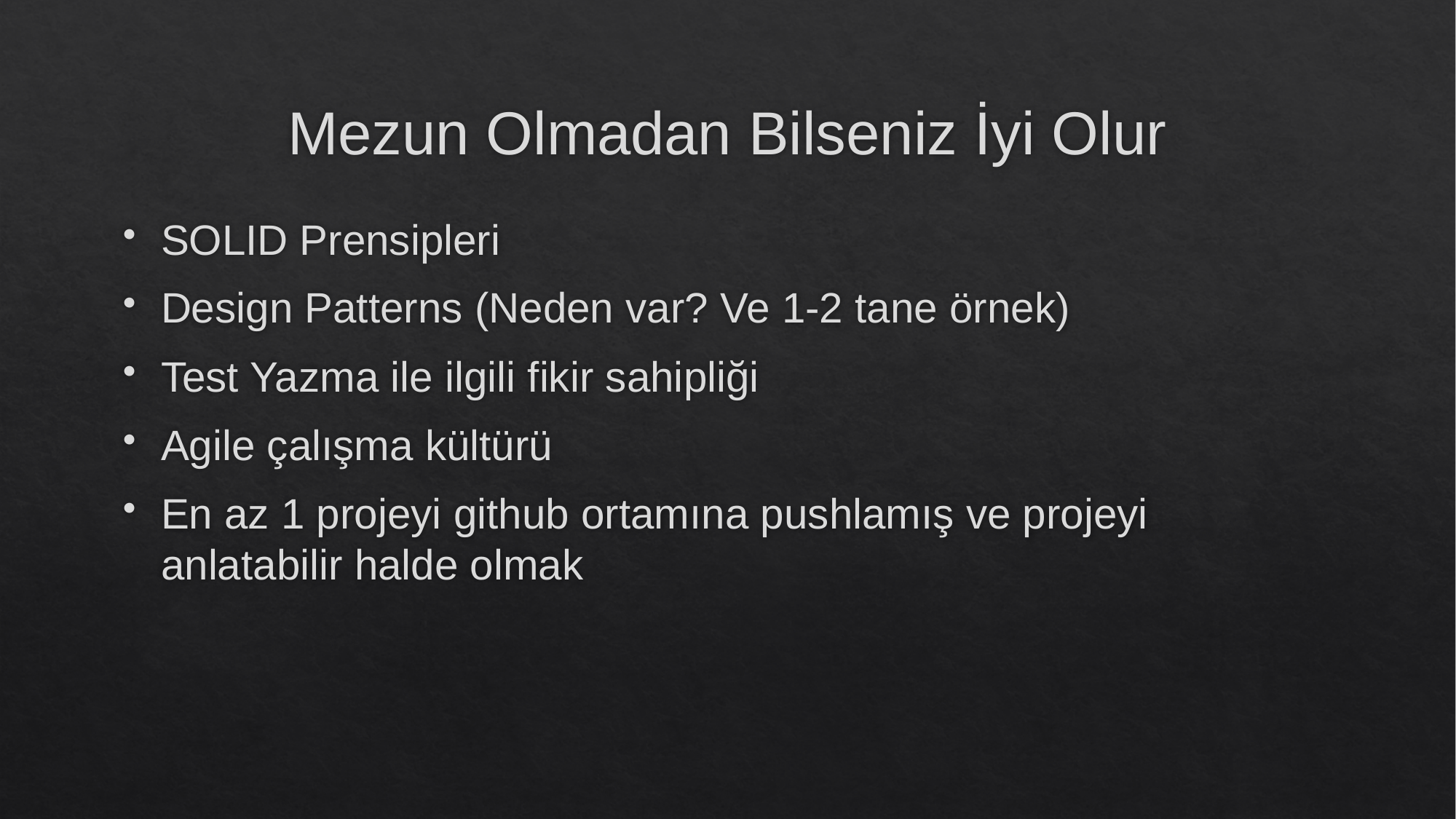

# Mezun Olmadan Bilseniz İyi Olur
SOLID Prensipleri
Design Patterns (Neden var? Ve 1-2 tane örnek)
Test Yazma ile ilgili fikir sahipliği
Agile çalışma kültürü
En az 1 projeyi github ortamına pushlamış ve projeyi anlatabilir halde olmak